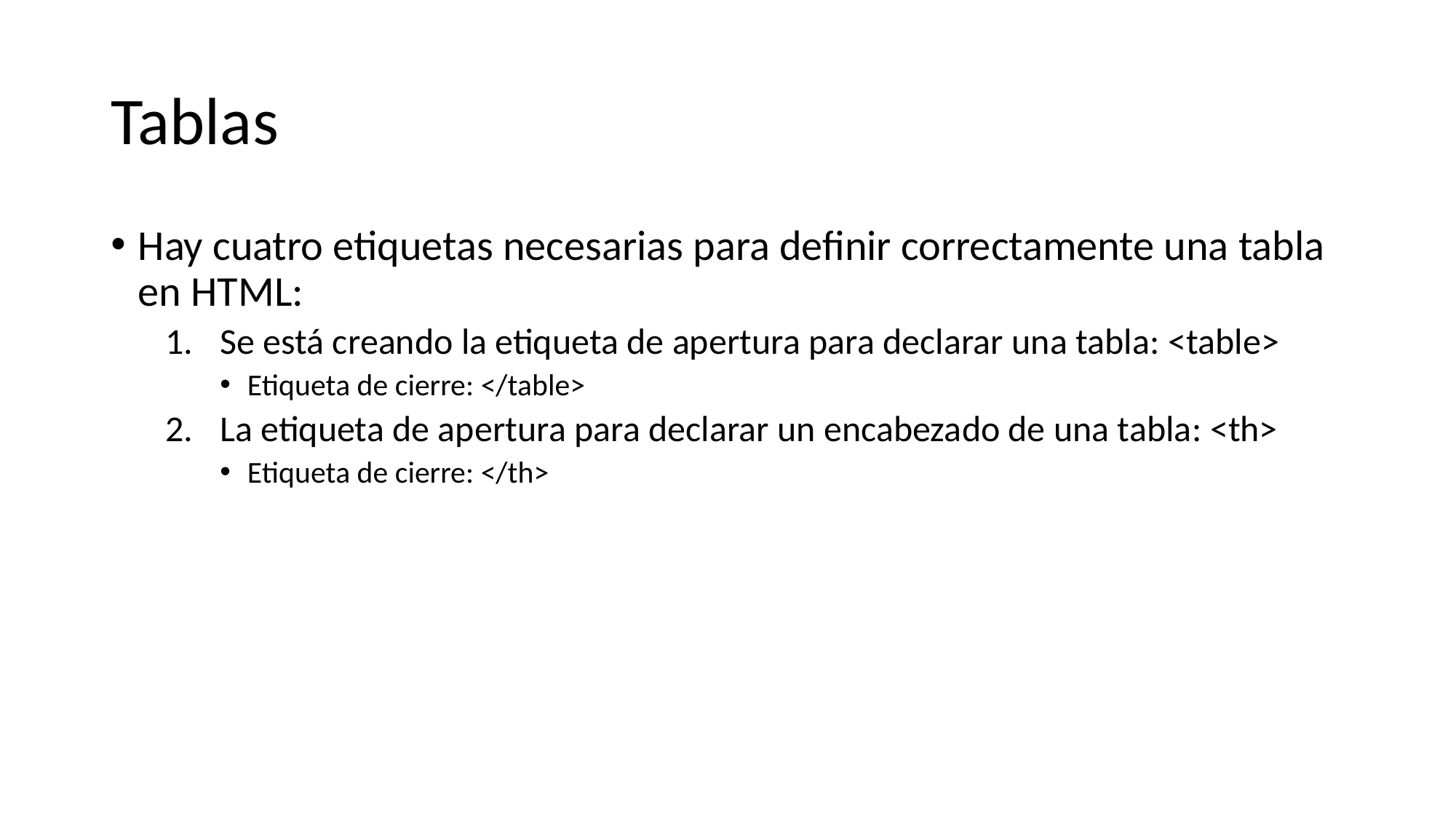

# Tablas
Hay cuatro etiquetas necesarias para definir correctamente una tabla en HTML:
Se está creando la etiqueta de apertura para declarar una tabla: <table>
Etiqueta de cierre: </table>
La etiqueta de apertura para declarar un encabezado de una tabla: <th>
Etiqueta de cierre: </th>